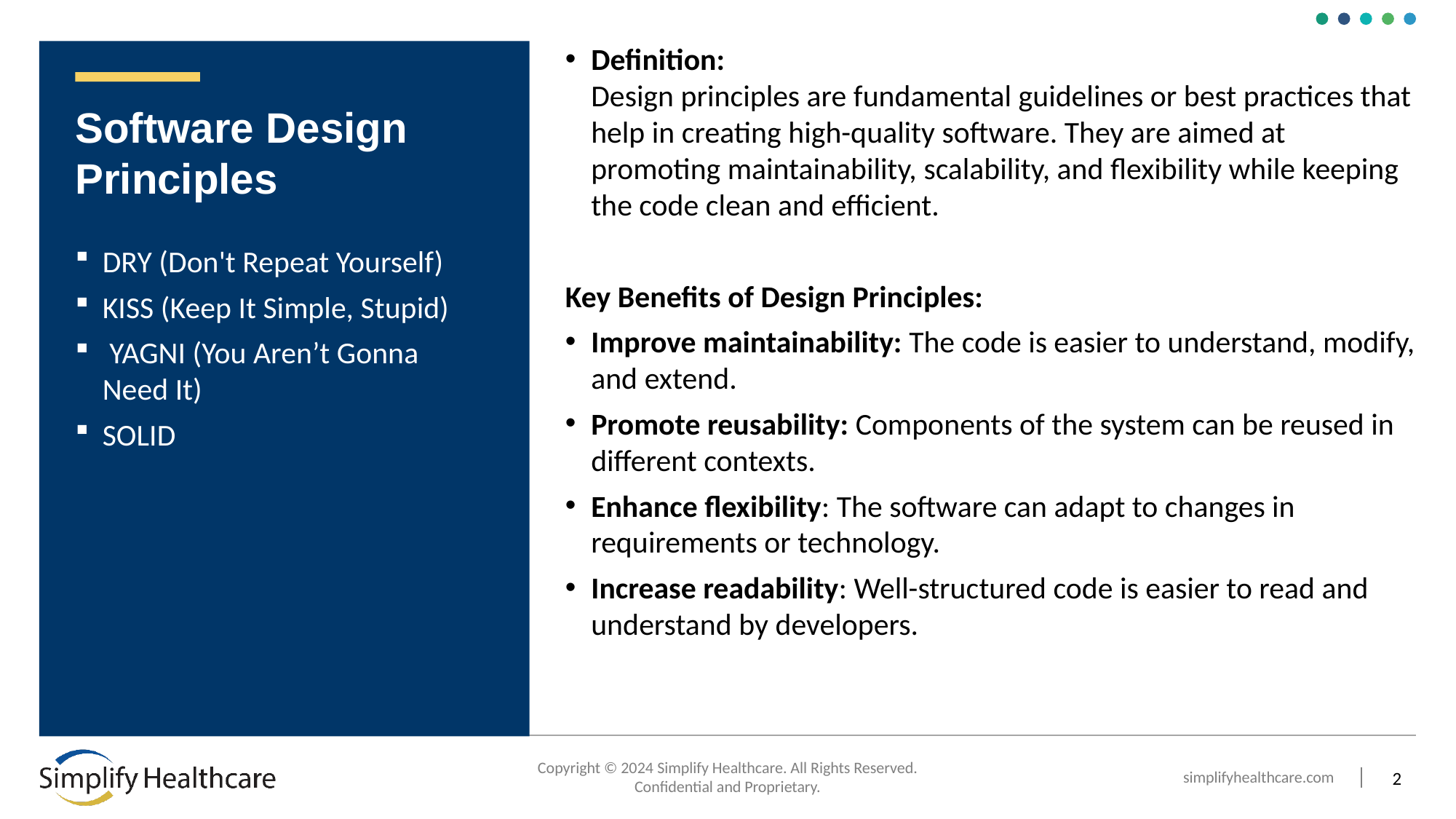

Definition:
Design principles are fundamental guidelines or best practices that help in creating high-quality software. They are aimed at promoting maintainability, scalability, and flexibility while keeping the code clean and efficient.

Key Benefits of Design Principles:
Improve maintainability: The code is easier to understand, modify, and extend.
Promote reusability: Components of the system can be reused in different contexts.
Enhance flexibility: The software can adapt to changes in requirements or technology.
Increase readability: Well-structured code is easier to read and understand by developers.

# Software Design Principles
DRY (Don't Repeat Yourself)
KISS (Keep It Simple, Stupid)
 YAGNI (You Aren’t Gonna Need It)
SOLID